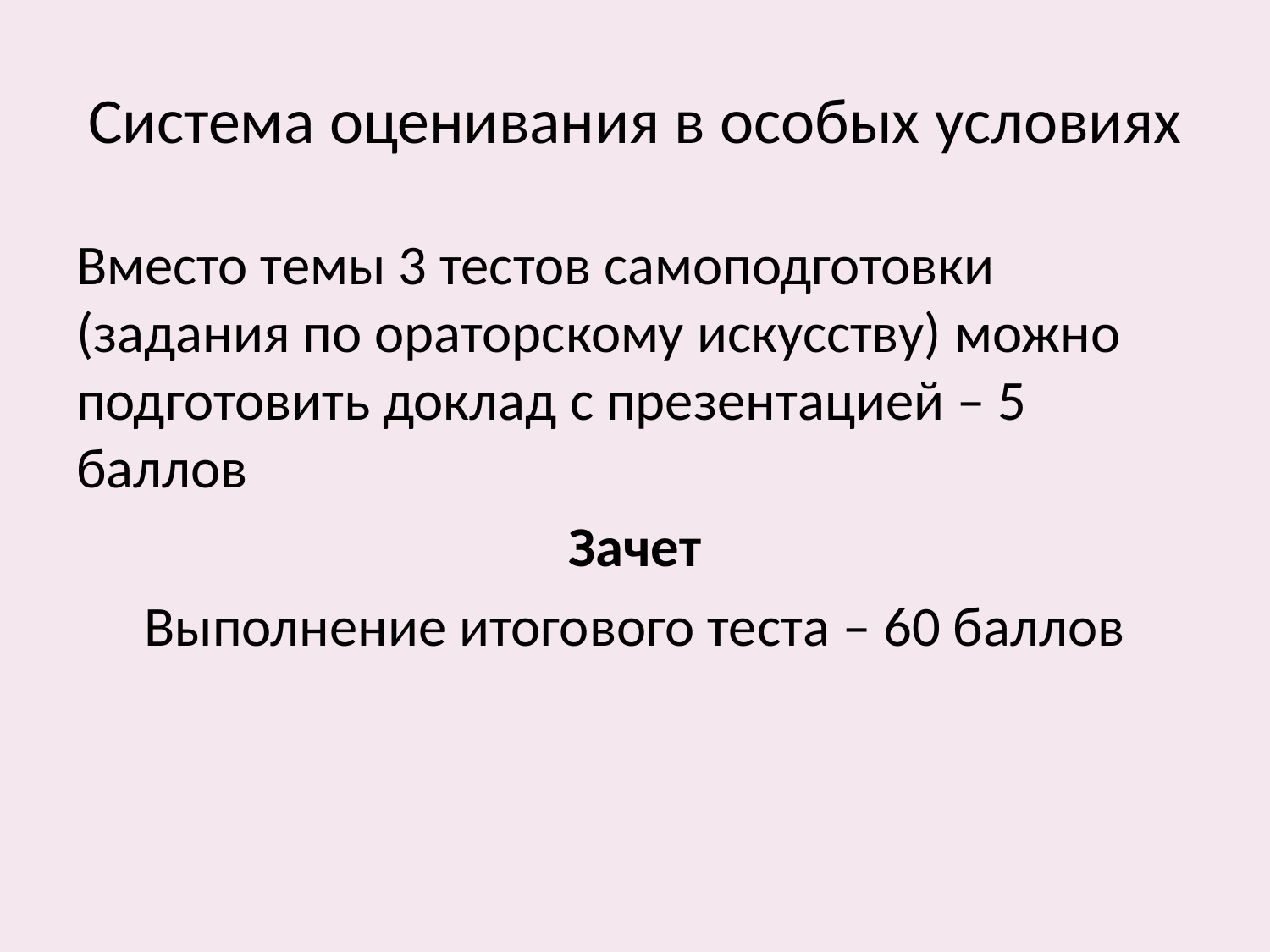

# Система оценивания в особых условиях
Вместо темы 3 тестов самоподготовки (задания по ораторскому искусству) можно подготовить доклад с презентацией – 5 баллов
Зачет
Выполнение итогового теста – 60 баллов